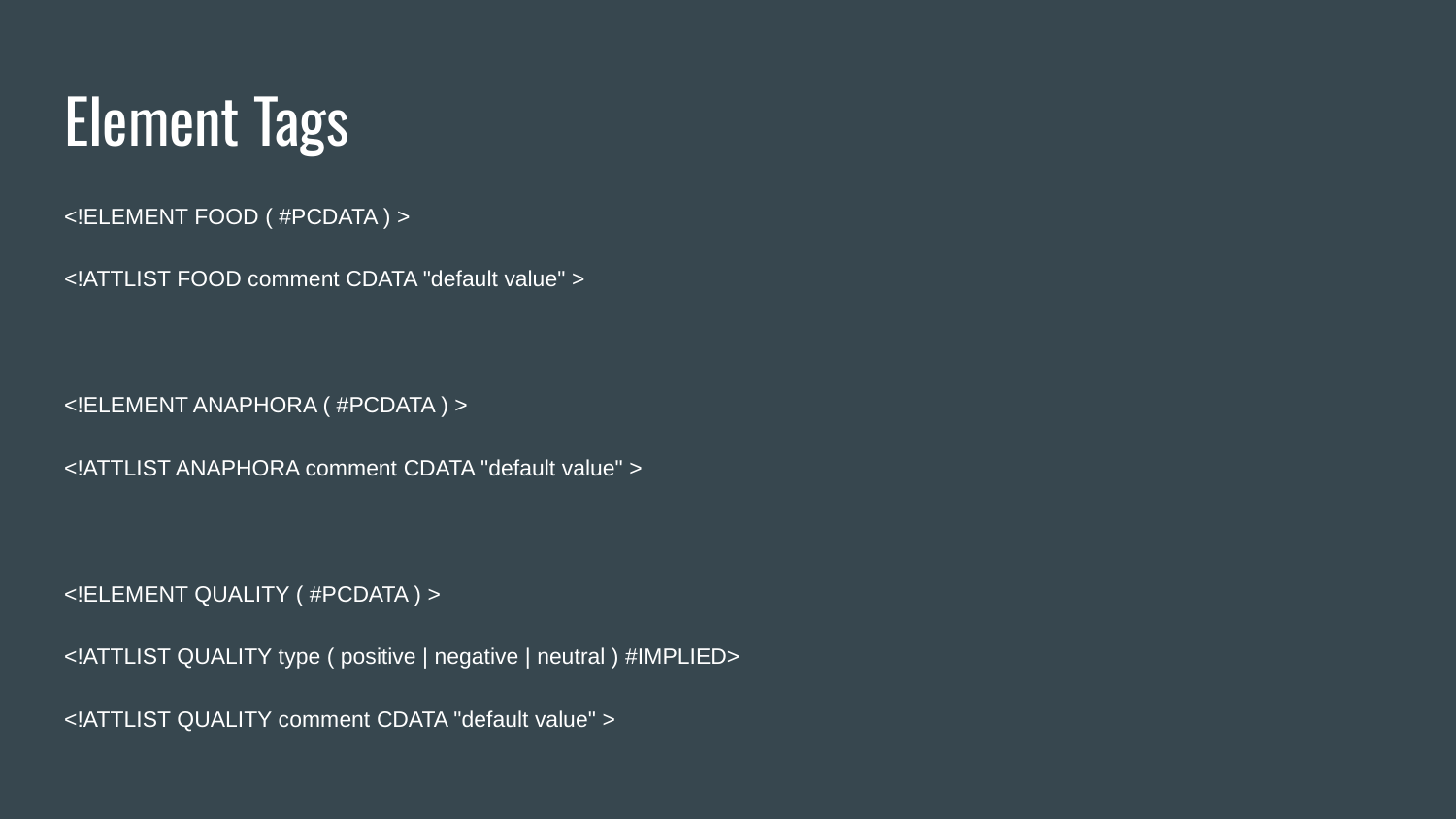

# Element Tags
<!ELEMENT FOOD ( #PCDATA ) >
<!ATTLIST FOOD comment CDATA "default value" >

<!ELEMENT ANAPHORA ( #PCDATA ) >
<!ATTLIST ANAPHORA comment CDATA "default value" >

<!ELEMENT QUALITY ( #PCDATA ) >
<!ATTLIST QUALITY type ( positive | negative | neutral ) #IMPLIED>
<!ATTLIST QUALITY comment CDATA "default value" >